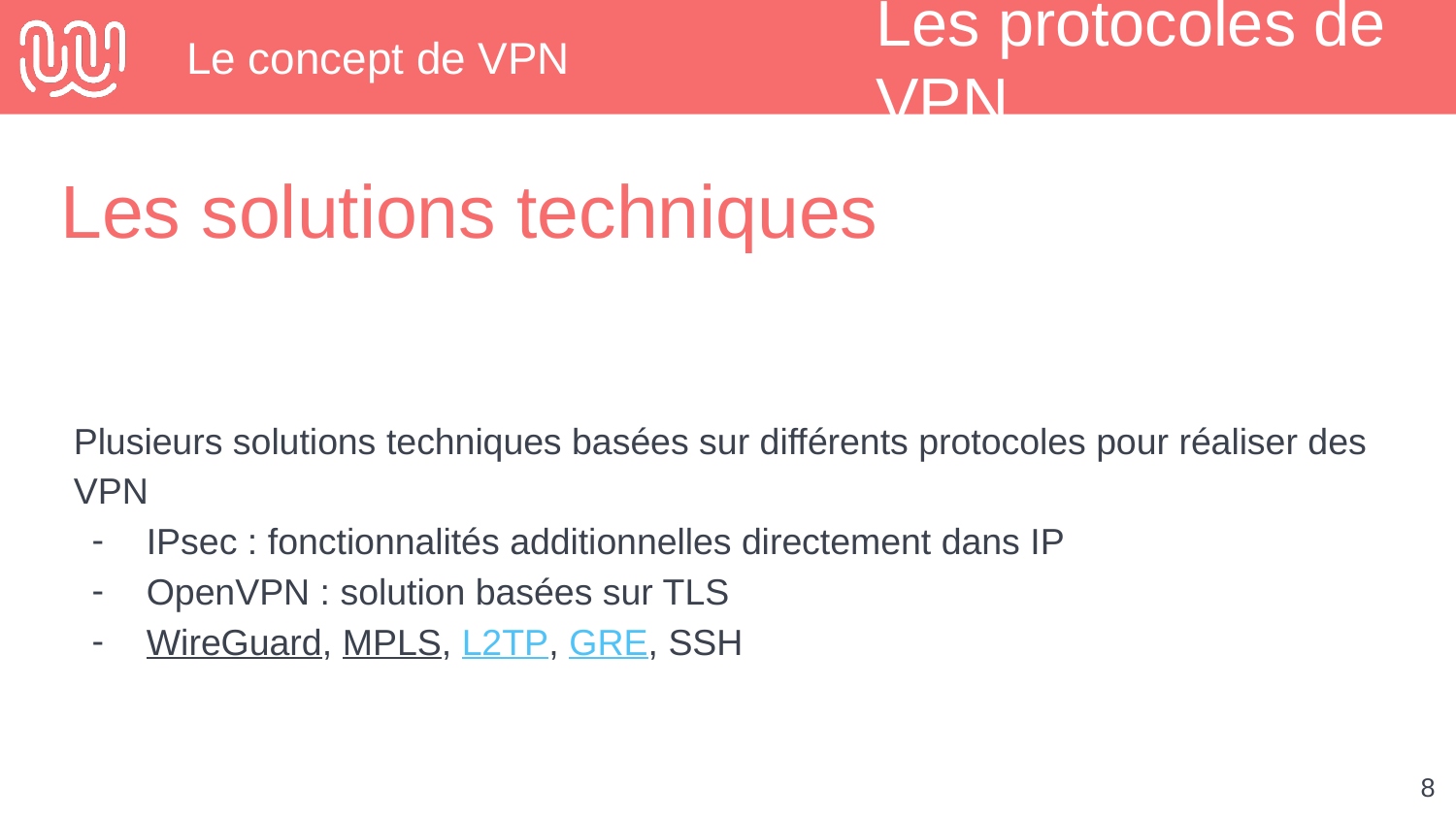

# Le concept de VPN
Les protocoles de VPN
Les solutions techniques
Plusieurs solutions techniques basées sur différents protocoles pour réaliser des VPN
IPsec : fonctionnalités additionnelles directement dans IP
OpenVPN : solution basées sur TLS
WireGuard, MPLS, L2TP, GRE, SSH
8